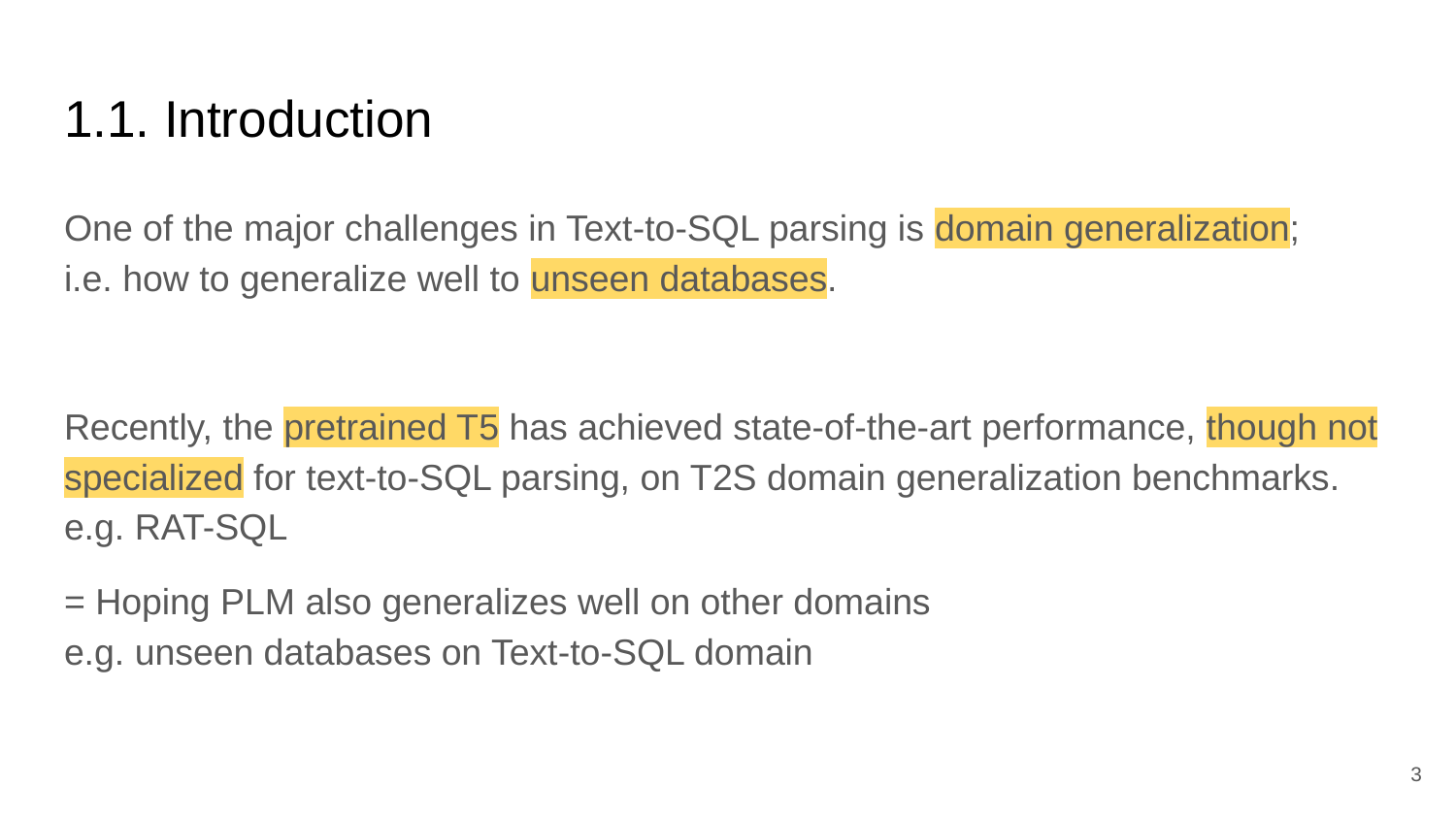

# 1.1. Introduction
One of the major challenges in Text-to-SQL parsing is domain generalization;
i.e. how to generalize well to unseen databases.

Recently, the pretrained T5 has achieved state-of-the-art performance, though not specialized for text-to-SQL parsing, on T2S domain generalization benchmarks.
e.g. RAT-SQL
= Hoping PLM also generalizes well on other domains
e.g. unseen databases on Text-to-SQL domain
3